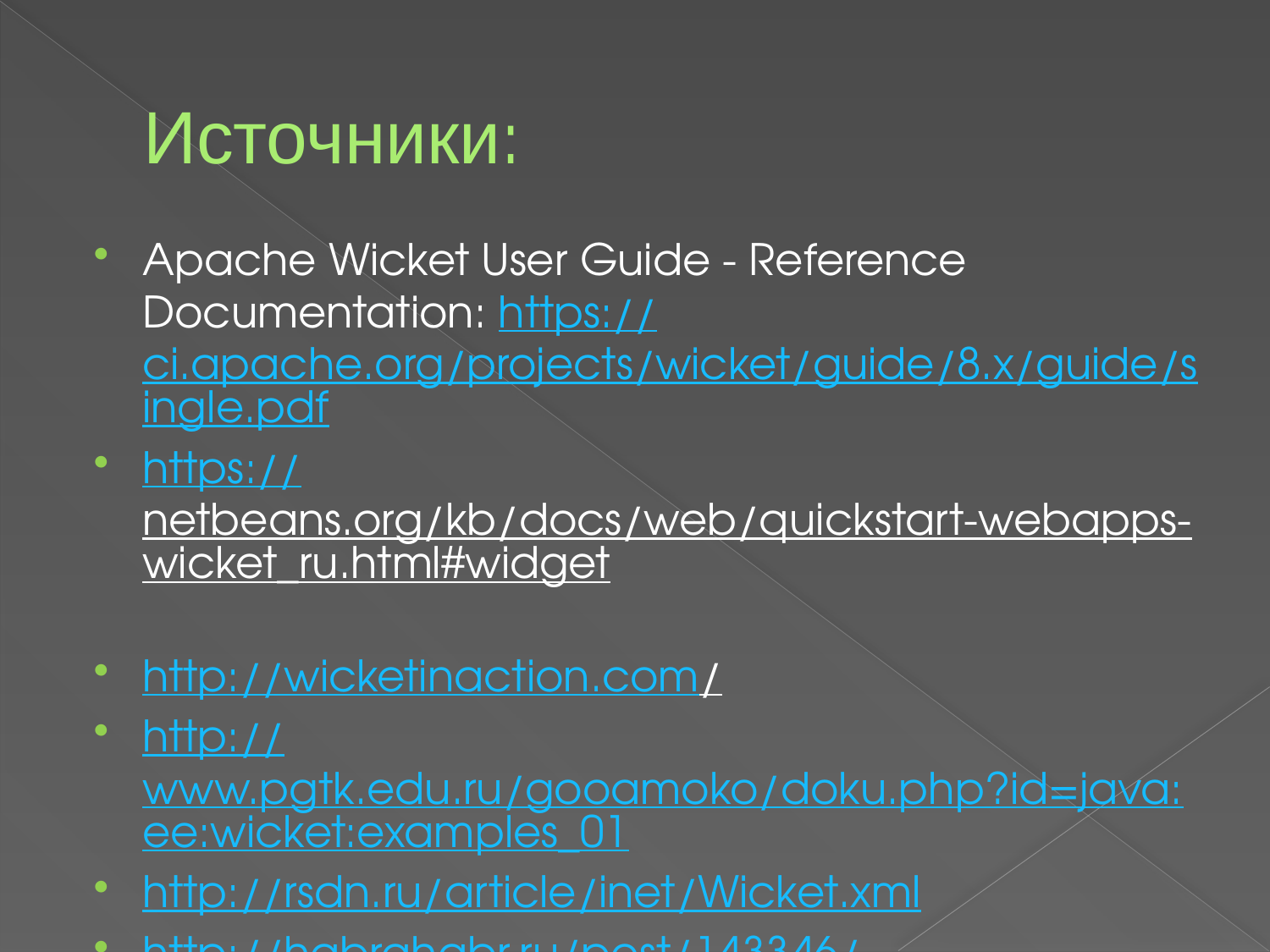

# Источники:
Apache Wicket User Guide - Reference Documentation: https://ci.apache.org/projects/wicket/guide/8.x/guide/single.pdf
https://netbeans.org/kb/docs/web/quickstart-webapps-wicket_ru.html#widget
http://wicketinaction.com/
http://www.pgtk.edu.ru/gooamoko/doku.php?id=java:ee:wicket:examples_01
http://rsdn.ru/article/inet/Wicket.xml
http://habrahabr.ru/post/143346/